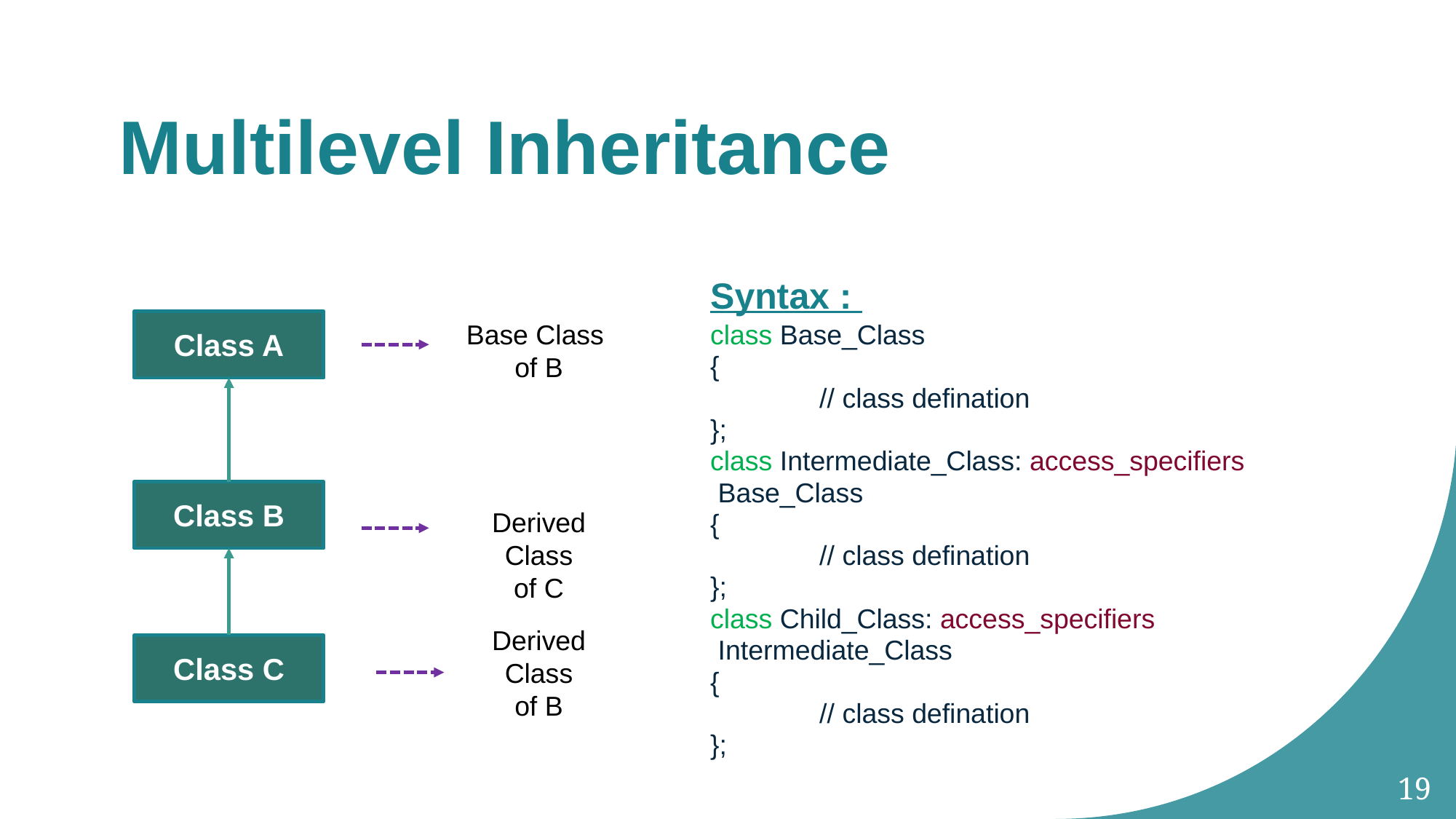

# Multilevel Inheritance

Syntax :
class Base_Class
{
	// class defination
};
class Intermediate_Class: access_specifiers
 Base_Class
{
	// class defination
};
class Child_Class: access_specifiers
 Intermediate_Class
{
	// class defination
};
Class A
Base Class
of B
Class B
Derived Class
of C
Derived Class
of B
Class C
19